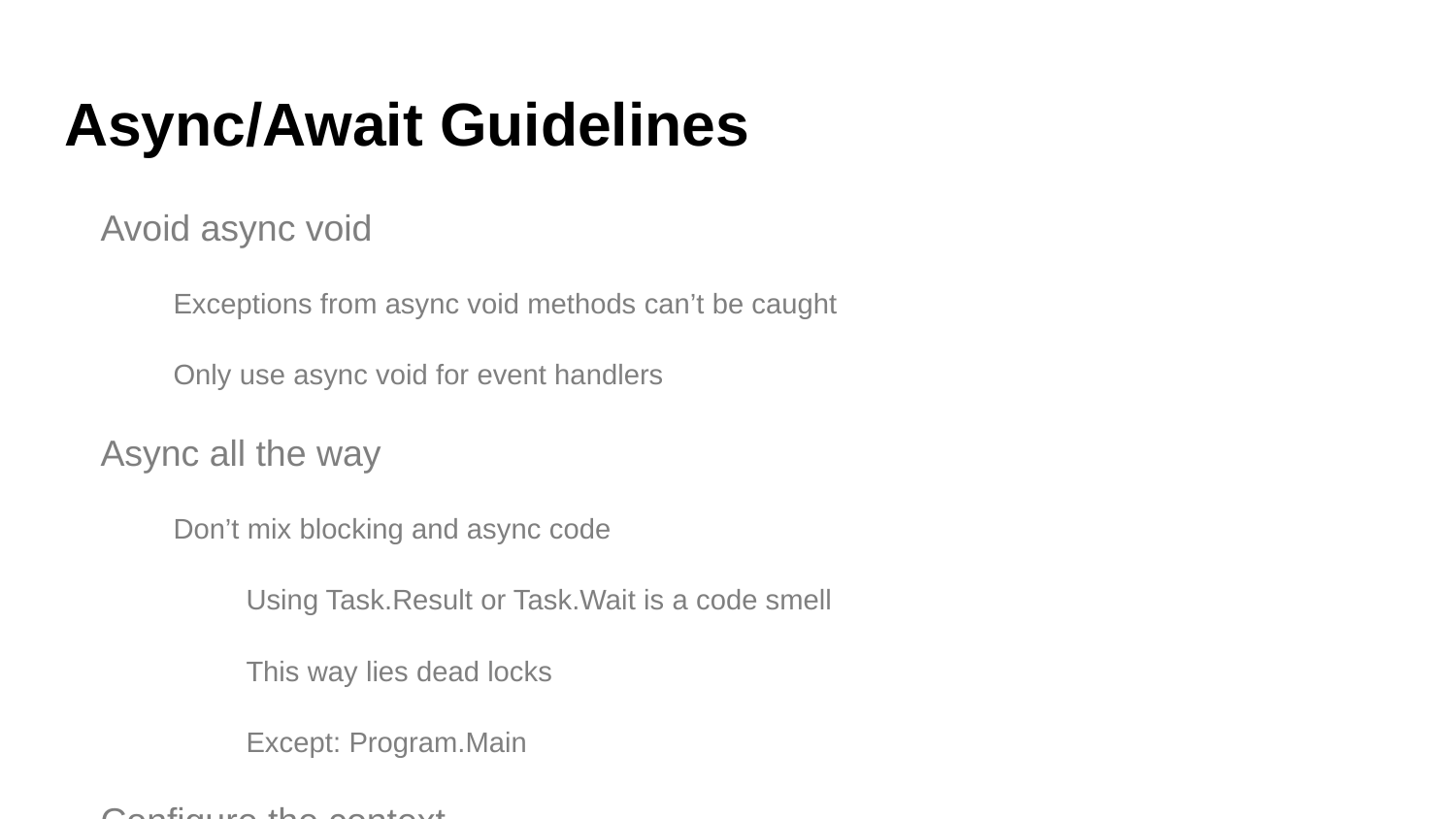

# Async/Await Guidelines
Avoid async void
Exceptions from async void methods can’t be caught
Only use async void for event handlers
Async all the way
Don’t mix blocking and async code
Using Task.Result or Task.Wait is a code smell
This way lies dead locks
Except: Program.Main
Configure the context
Use ConfigureAwait(false) by default to avoid switching context
Only omit when you are certain the context switch will be necessary